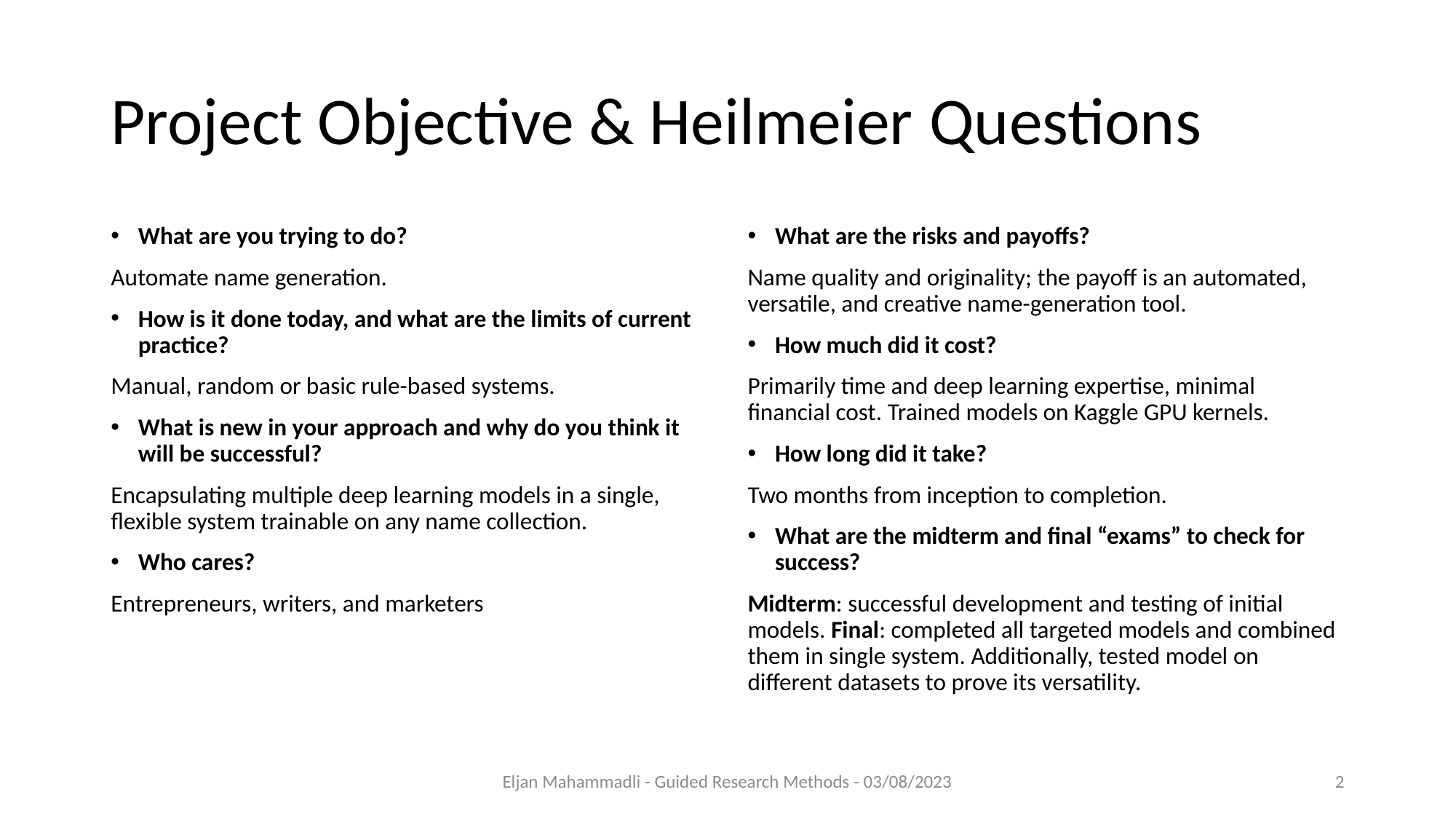

# Project Objective & Heilmeier Questions
What are you trying to do?
Automate name generation.
How is it done today, and what are the limits of current practice?
Manual, random or basic rule-based systems.
What is new in your approach and why do you think it will be successful?
Encapsulating multiple deep learning models in a single, flexible system trainable on any name collection.
Who cares?
Entrepreneurs, writers, and marketers
What are the risks and payoffs?
Name quality and originality; the payoff is an automated, versatile, and creative name-generation tool.
How much did it cost?
Primarily time and deep learning expertise, minimal financial cost. Trained models on Kaggle GPU kernels.
How long did it take?
Two months from inception to completion.
What are the midterm and final “exams” to check for success?
Midterm: successful development and testing of initial models. Final: completed all targeted models and combined them in single system. Additionally, tested model on different datasets to prove its versatility.
Eljan Mahammadli - Guided Research Methods - 03/08/2023
2